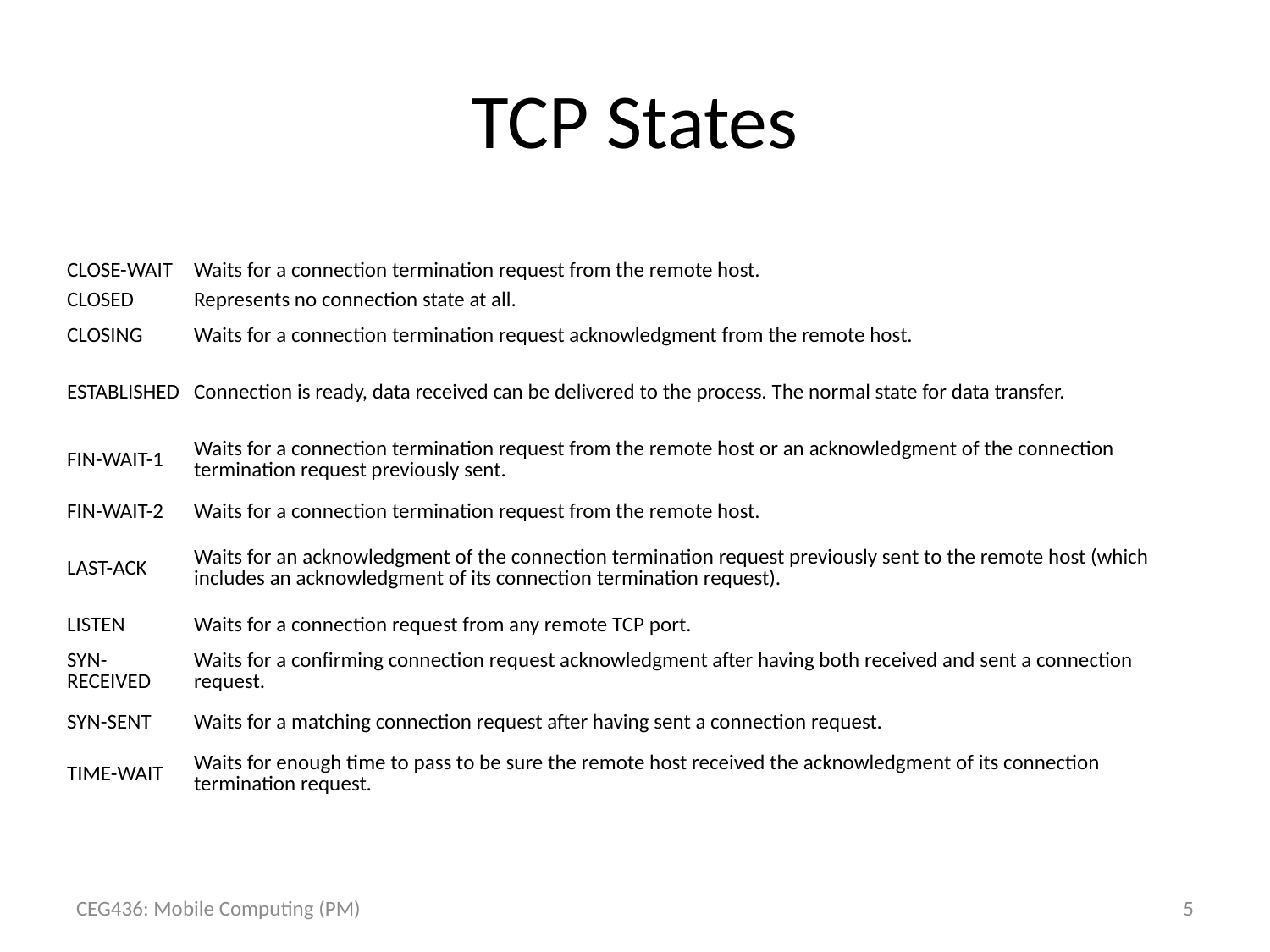

# TCP States
| CLOSE-WAIT | Waits for a connection termination request from the remote host. |
| --- | --- |
| CLOSED | Represents no connection state at all. |
| CLOSING | Waits for a connection termination request acknowledgment from the remote host. |
| ESTABLISHED | Connection is ready, data received can be delivered to the process. The normal state for data transfer. |
| FIN-WAIT-1 | Waits for a connection termination request from the remote host or an acknowledgment of the connection termination request previously sent. |
| FIN-WAIT-2 | Waits for a connection termination request from the remote host. |
| LAST-ACK | Waits for an acknowledgment of the connection termination request previously sent to the remote host (which includes an acknowledgment of its connection termination request). |
| LISTEN | Waits for a connection request from any remote TCP port. |
| SYN-RECEIVED | Waits for a confirming connection request acknowledgment after having both received and sent a connection request. |
| SYN-SENT | Waits for a matching connection request after having sent a connection request. |
| TIME-WAIT | Waits for enough time to pass to be sure the remote host received the acknowledgment of its connection termination request. |
CEG436: Mobile Computing (PM)

5